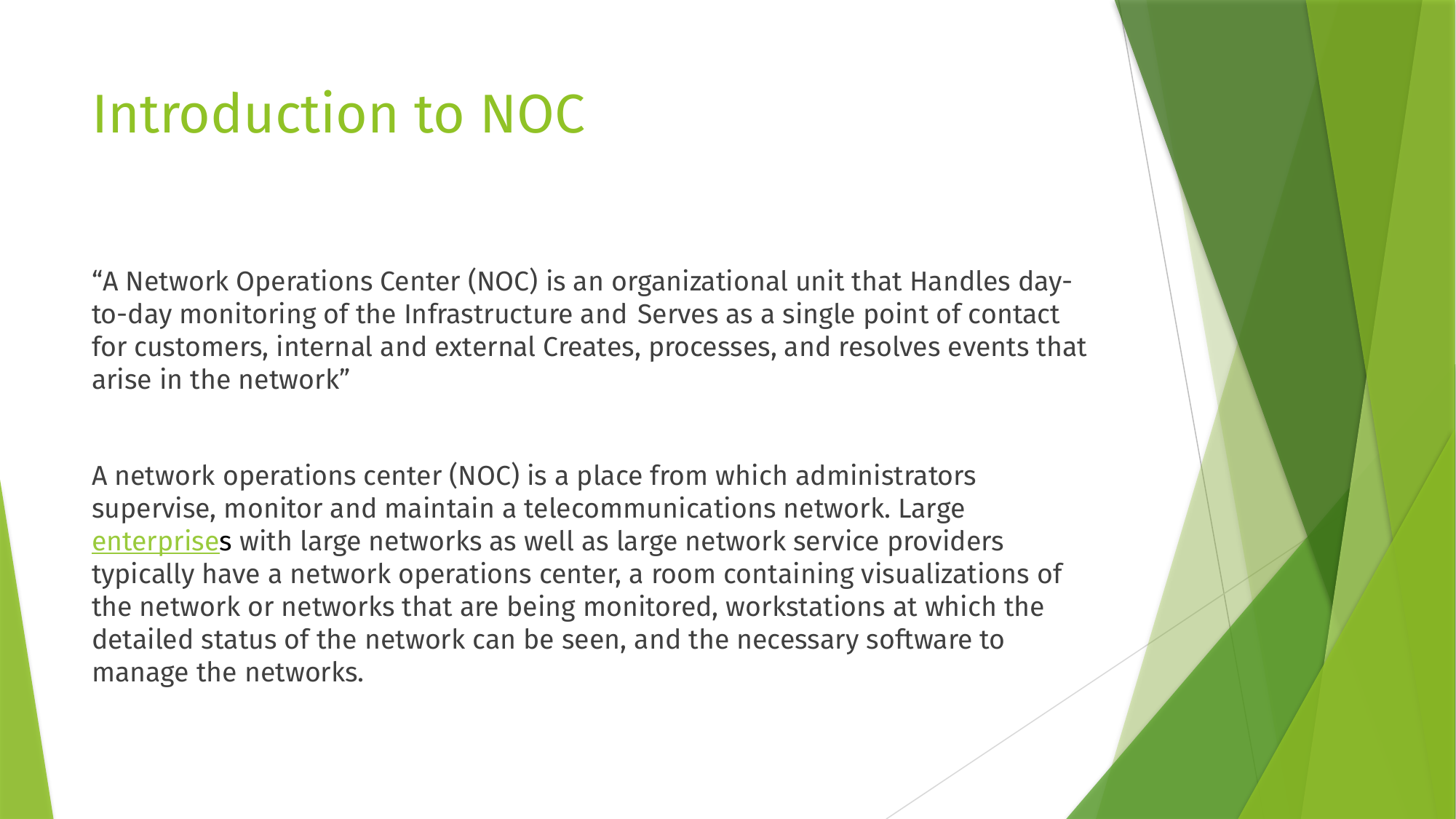

# Introduction to NOC
“A Network Operations Center (NOC) is an organizational unit that Handles day-to-day monitoring of the Infrastructure and 	Serves as a single point of contact for customers, internal and external Creates, processes, and resolves events that arise in the network”

A network operations center (NOC) is a place from which administrators supervise, monitor and maintain a telecommunications network. Large enterprises with large networks as well as large network service providers typically have a network operations center, a room containing visualizations of the network or networks that are being monitored, workstations at which the detailed status of the network can be seen, and the necessary software to manage the networks.